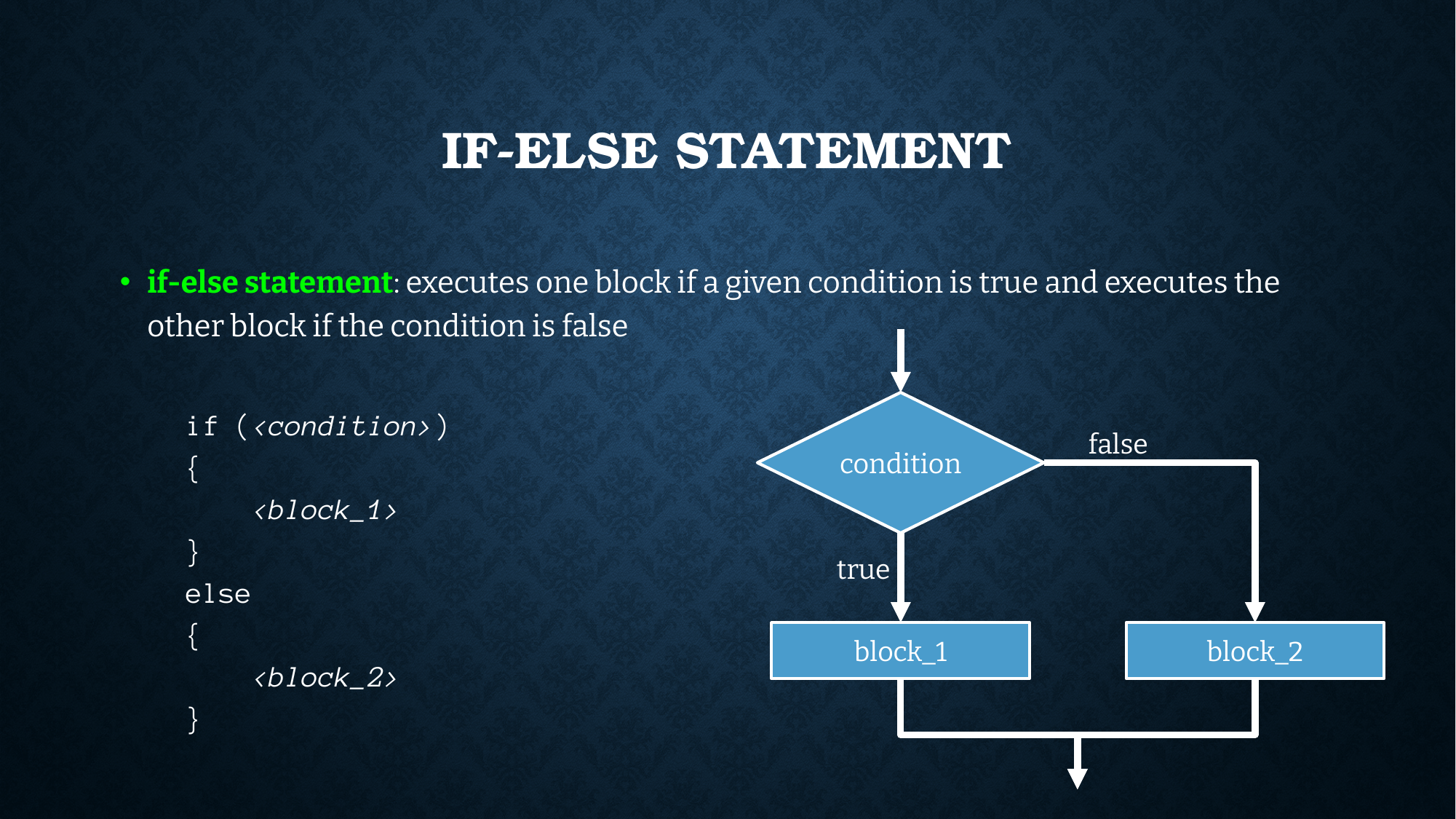

# If-else Statement
if-else statement: executes one block if a given condition is true and executes the other block if the condition is false

    if (<condition>)
    {
        <block_1>
    }
    else
    {
        <block_2>
    }
condition
false
true
block_1
block_2